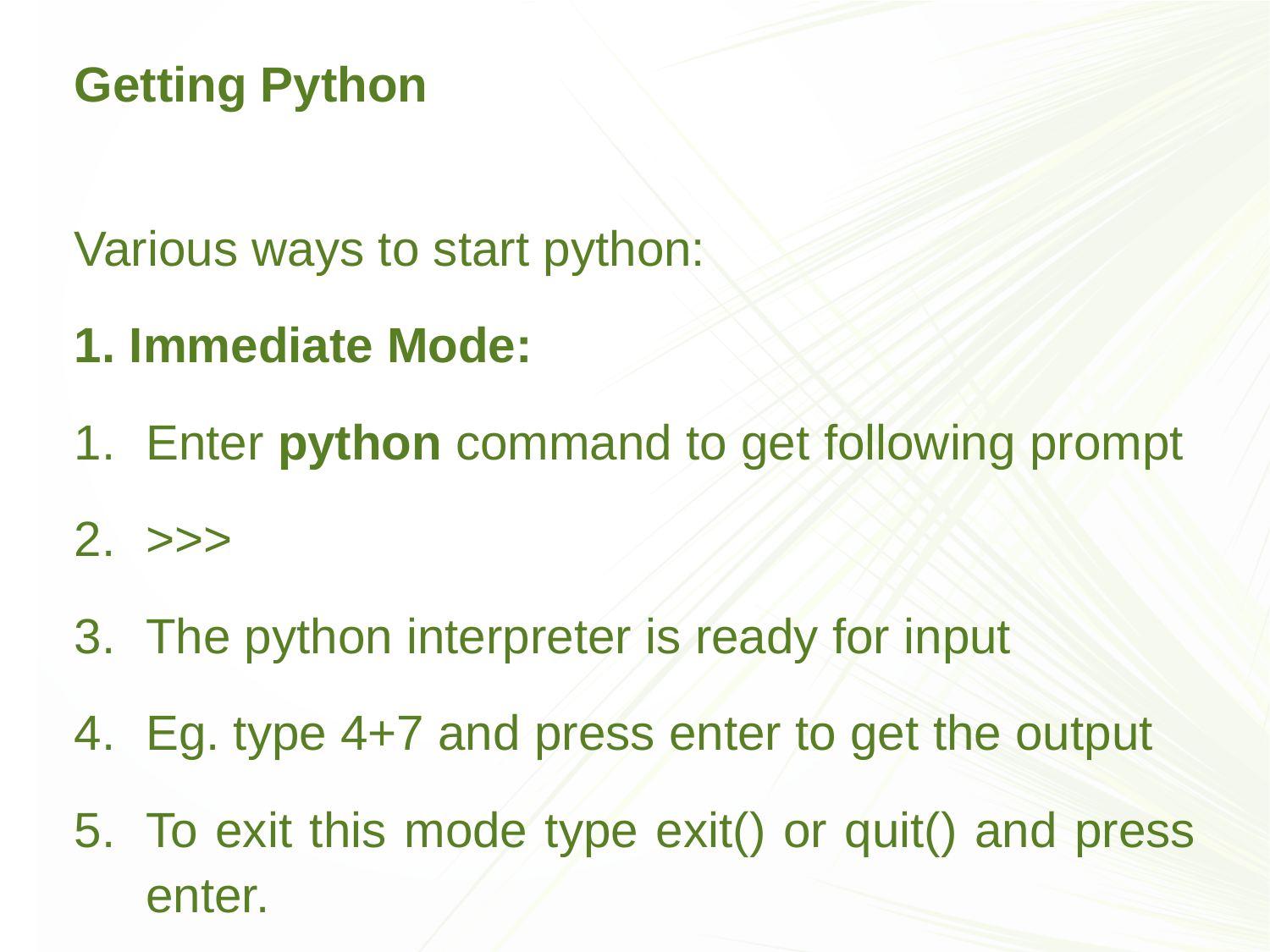

# Getting Python
Various ways to start python:
1. Immediate Mode:
Enter python command to get following prompt
>>>
The python interpreter is ready for input
Eg. type 4+7 and press enter to get the output
To exit this mode type exit() or quit() and press enter.